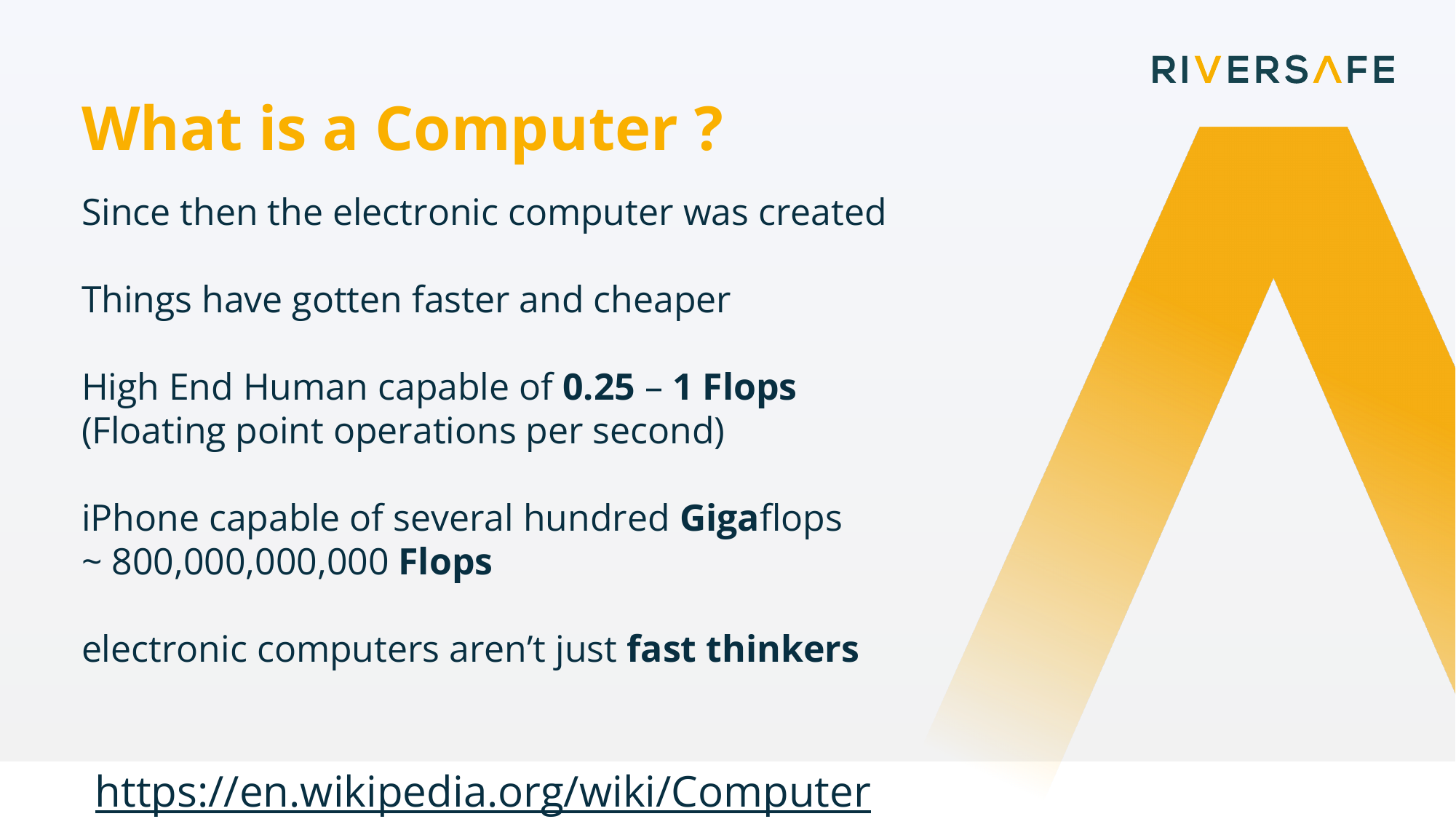

What is a Computer ?
Since then the electronic computer was created
Things have gotten faster and cheaper
High End Human capable of 0.25 – 1 Flops
(Floating point operations per second)
iPhone capable of several hundred Gigaflops
~ 800,000,000,000 Flops

electronic computers aren’t just fast thinkers
https://en.wikipedia.org/wiki/Computer